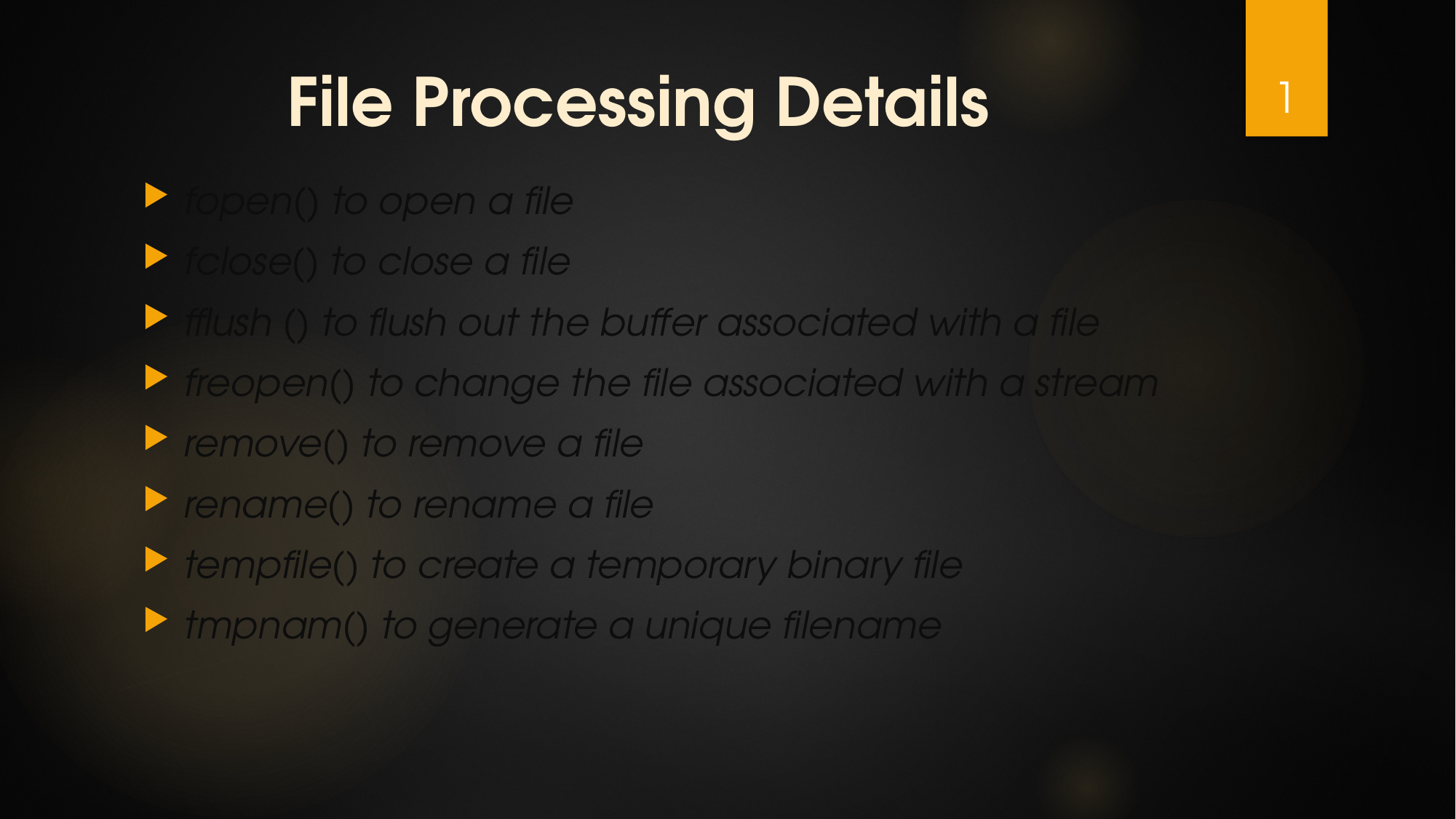

1
# File Processing Details
fopen() to open a file
fclose() to close a file
fflush () to flush out the buffer associated with a file
freopen() to change the file associated with a stream
remove() to remove a file
rename() to rename a file
tempfile() to create a temporary binary file
tmpnam() to generate a unique filename